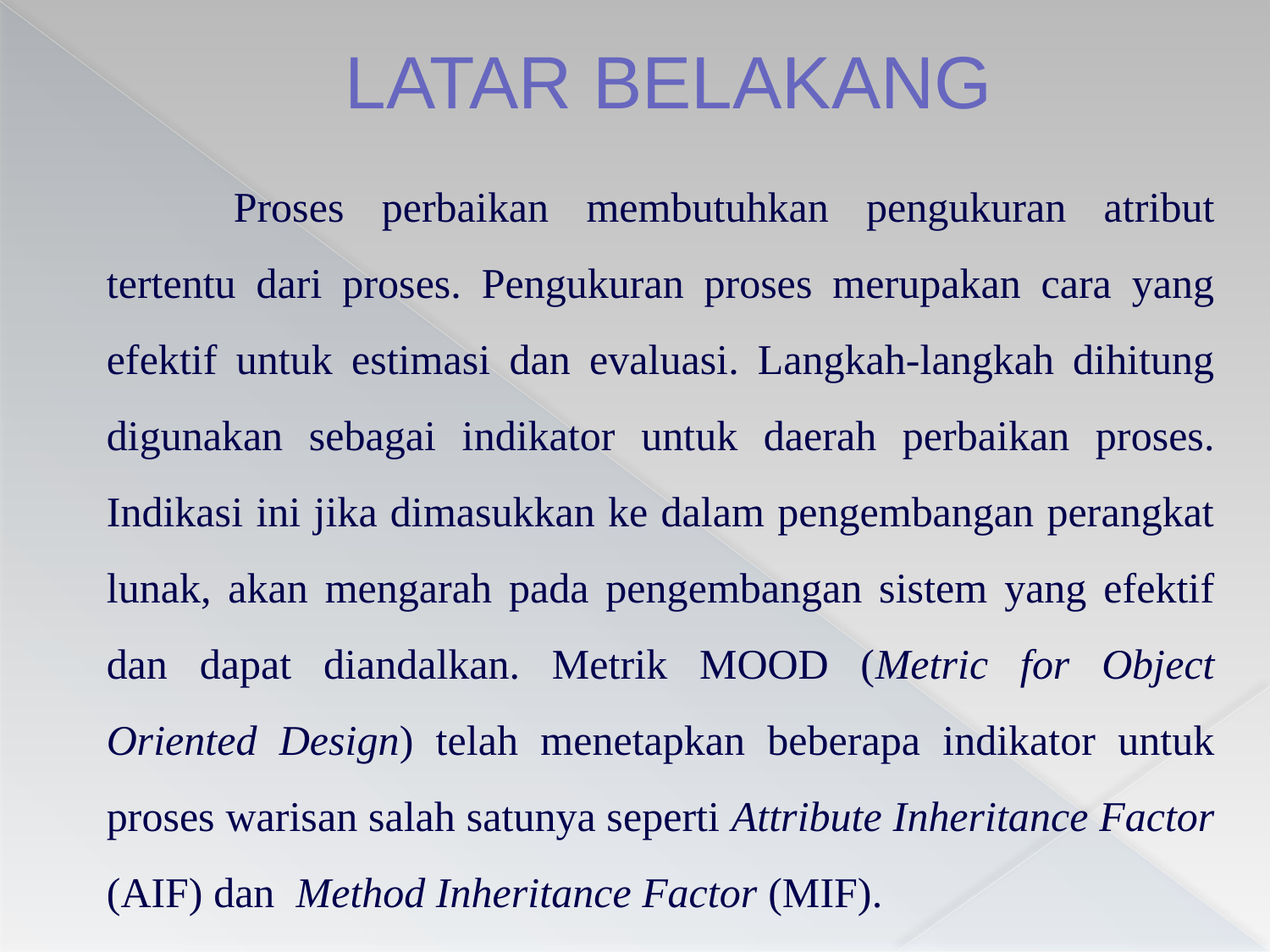

# LATAR BELAKANG
		Proses perbaikan membutuhkan pengukuran atribut tertentu dari proses. Pengukuran proses merupakan cara yang efektif untuk estimasi dan evaluasi. Langkah-langkah dihitung digunakan sebagai indikator untuk daerah perbaikan proses. Indikasi ini jika dimasukkan ke dalam pengembangan perangkat lunak, akan mengarah pada pengembangan sistem yang efektif dan dapat diandalkan. Metrik MOOD (Metric for Object Oriented Design) telah menetapkan beberapa indikator untuk proses warisan salah satunya seperti Attribute Inheritance Factor (AIF) dan  Method Inheritance Factor (MIF).